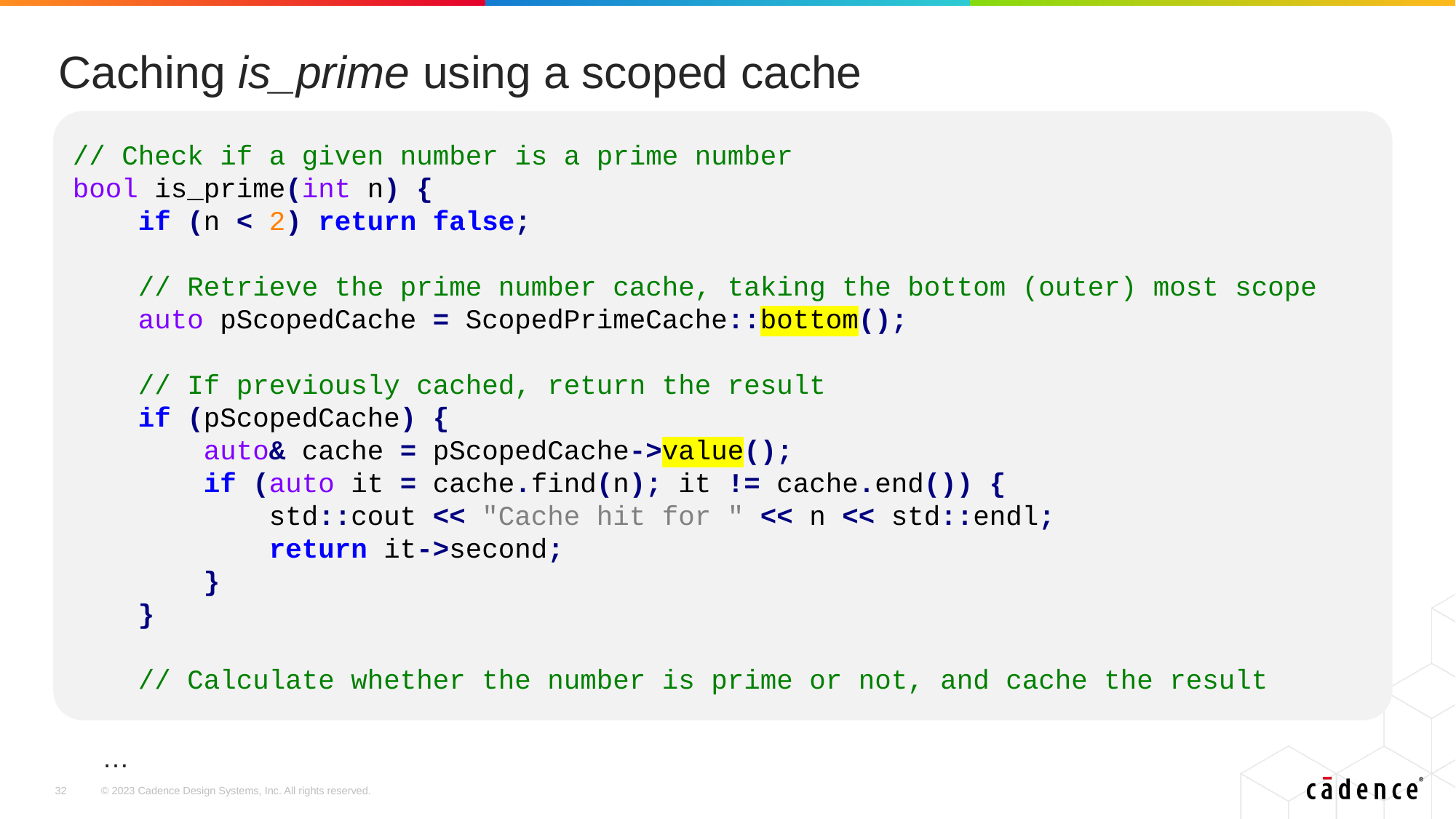

# Caching is_prime using a scoped cache
// Check if a given number is a prime number
bool is_prime(int n) {
    if (n < 2) return false;

    // Retrieve the prime number cache, taking the bottom (outer) most scope
    auto pScopedCache = ScopedPrimeCache::bottom();

    // If previously cached, return the result
    if (pScopedCache) {
        auto& cache = pScopedCache->value();
        if (auto it = cache.find(n); it != cache.end()) {
            std::cout << "Cache hit for " << n << std::endl;
            return it->second;
        }
    }

    // Calculate whether the number is prime or not, and cache the result
…